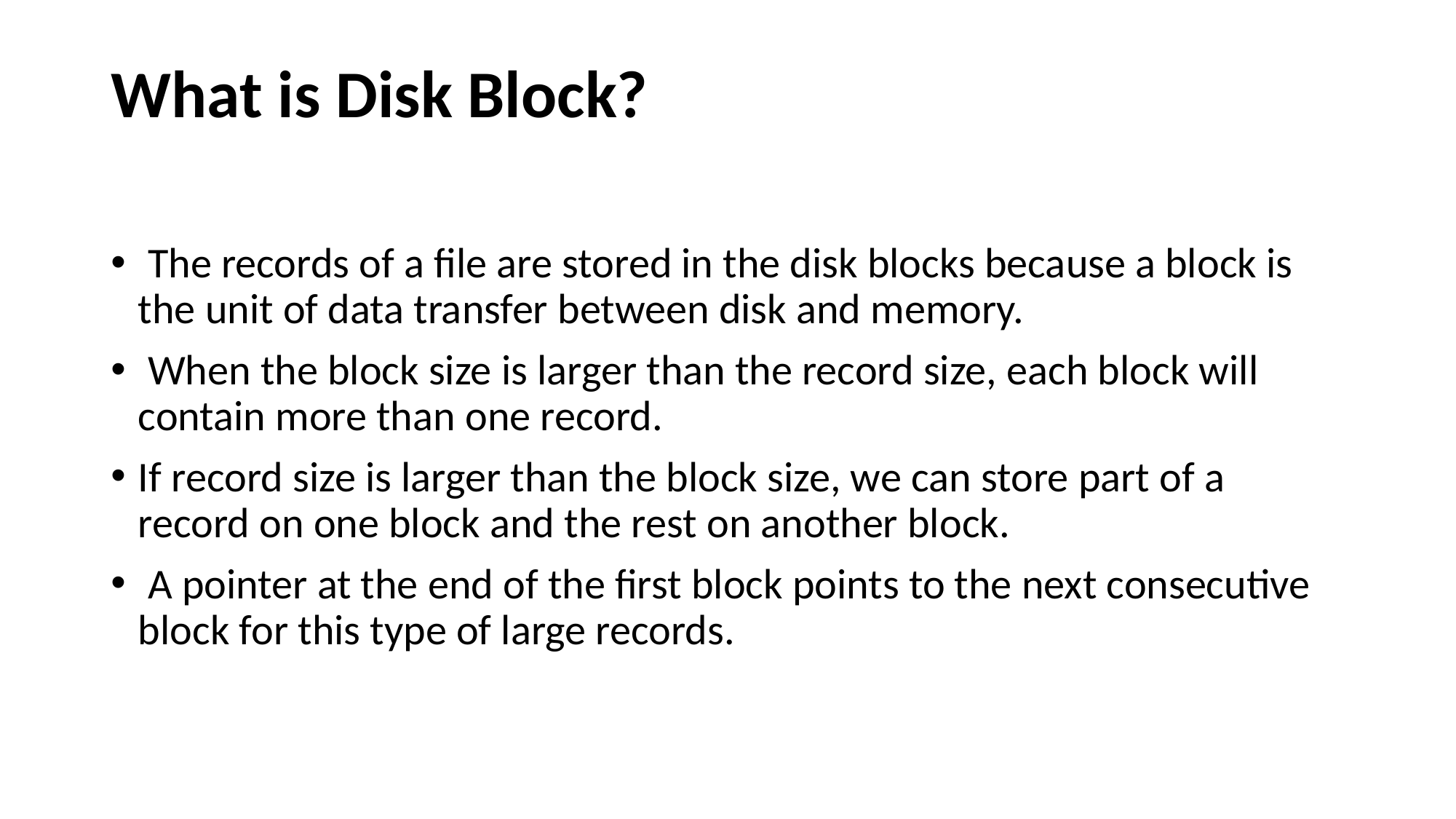

# What is Disk Block?

 The records of a file are stored in the disk blocks because a block is the unit of data transfer between disk and memory.
 When the block size is larger than the record size, each block will contain more than one record.
If record size is larger than the block size, we can store part of a record on one block and the rest on another block.
 A pointer at the end of the first block points to the next consecutive block for this type of large records.